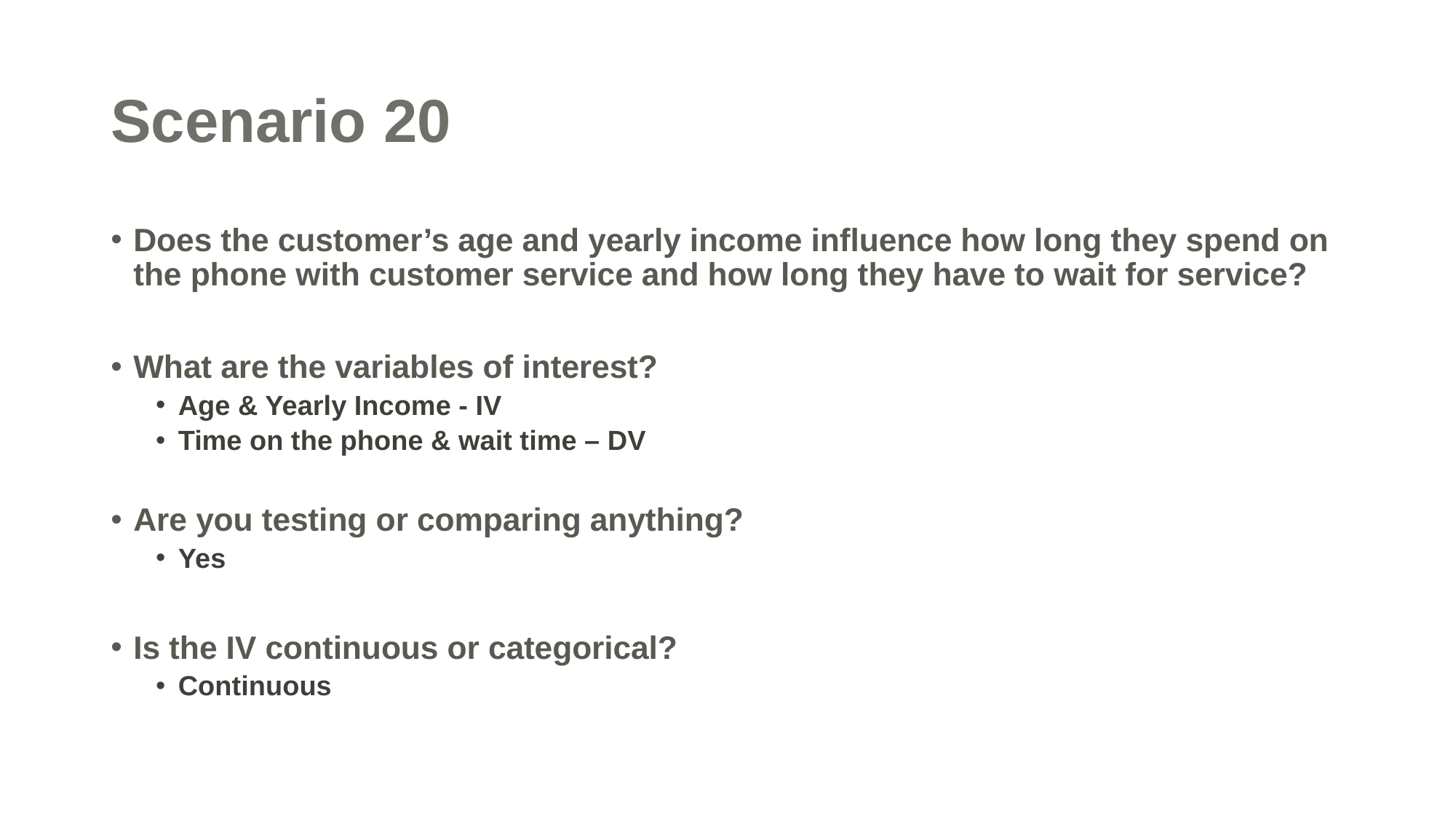

# Scenario 20
Does the customer’s age and yearly income influence how long they spend on the phone with customer service and how long they have to wait for service?

What are the variables of interest?
Age & Yearly Income - IV
Time on the phone & wait time – DV

Are you testing or comparing anything?
Yes

Is the IV continuous or categorical?
Continuous